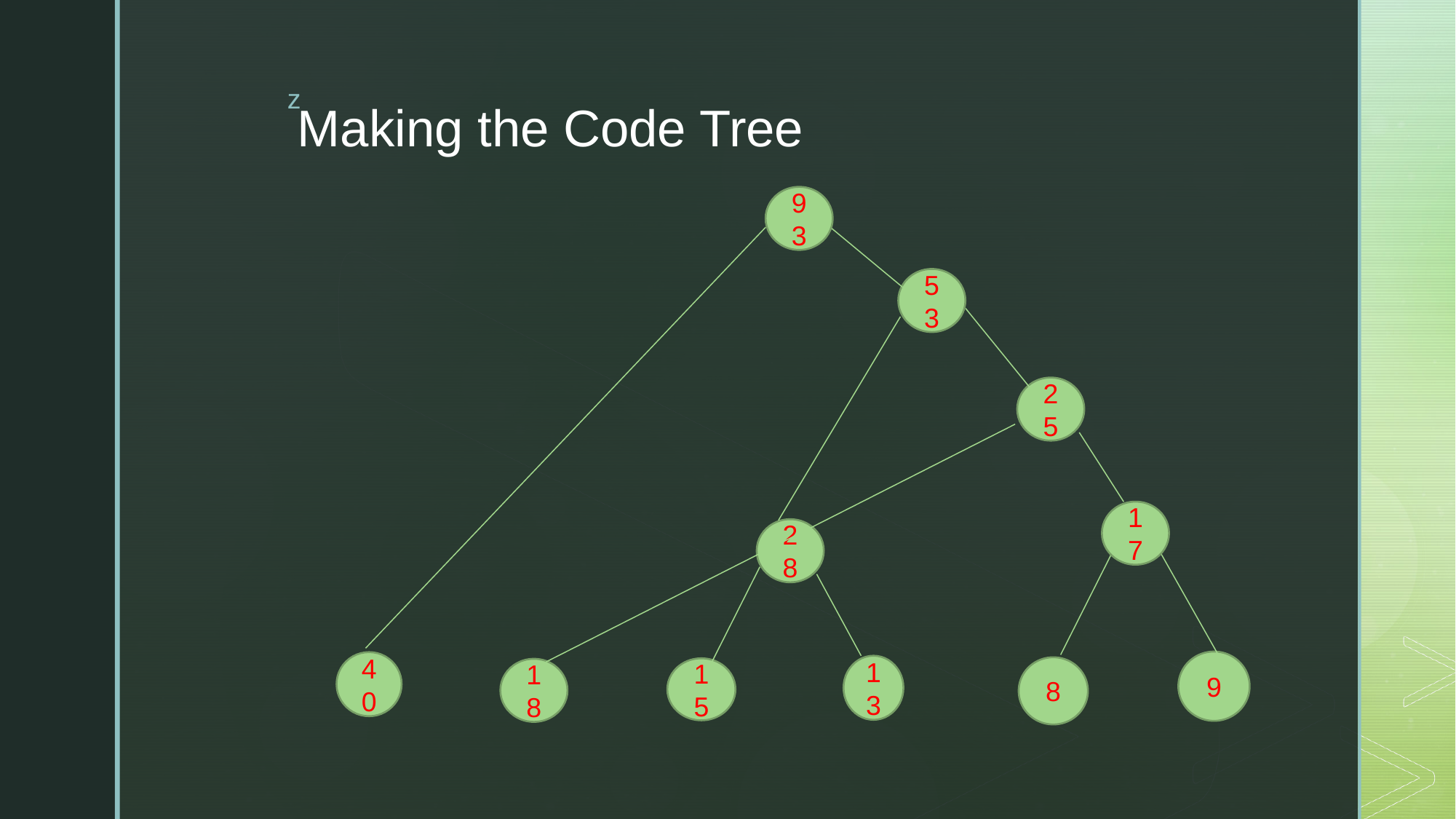

Making the Code Tree

93
53
25
17
28
9
40
13
8
15
18